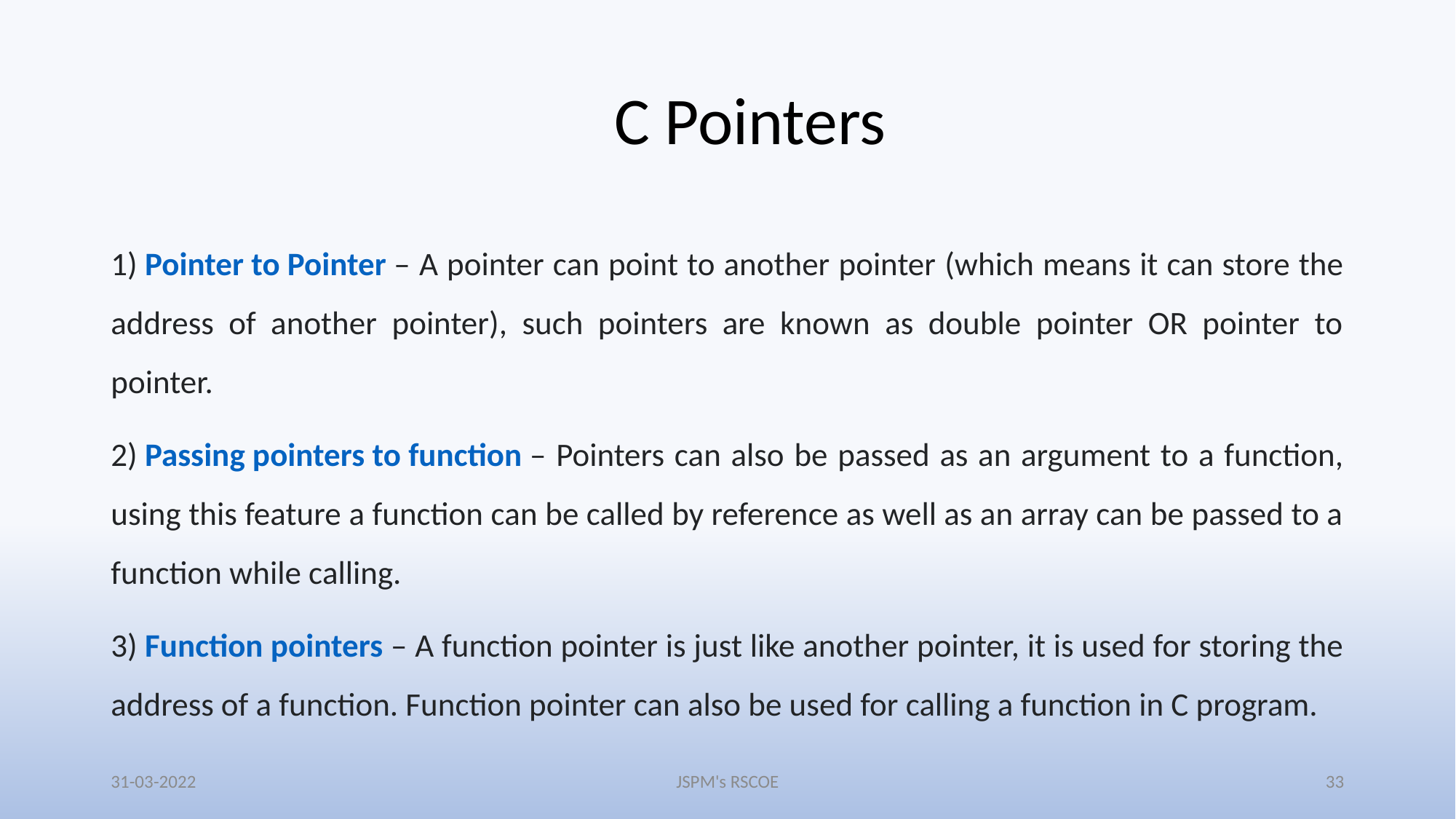

# C Pointers
1) Pointer to Pointer – A pointer can point to another pointer (which means it can store the address of another pointer), such pointers are known as double pointer OR pointer to pointer.
2) Passing pointers to function – Pointers can also be passed as an argument to a function, using this feature a function can be called by reference as well as an array can be passed to a function while calling.
3) Function pointers – A function pointer is just like another pointer, it is used for storing the address of a function. Function pointer can also be used for calling a function in C program.

31-03-2022
JSPM's RSCOE
33